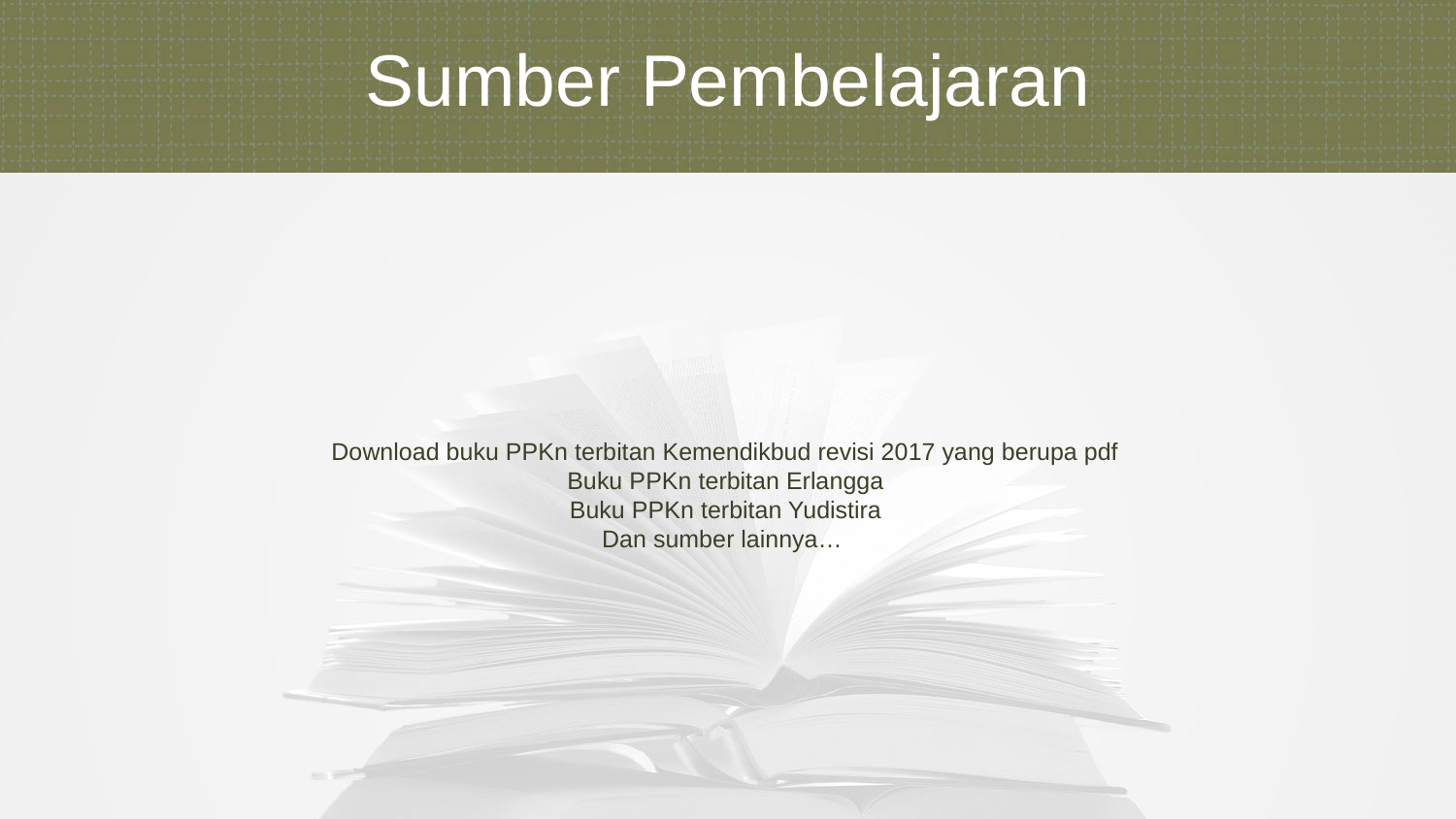

Sumber Pembelajaran
Download buku PPKn terbitan Kemendikbud revisi 2017 yang berupa pdf
Buku PPKn terbitan Erlangga
Buku PPKn terbitan Yudistira
Dan sumber lainnya…